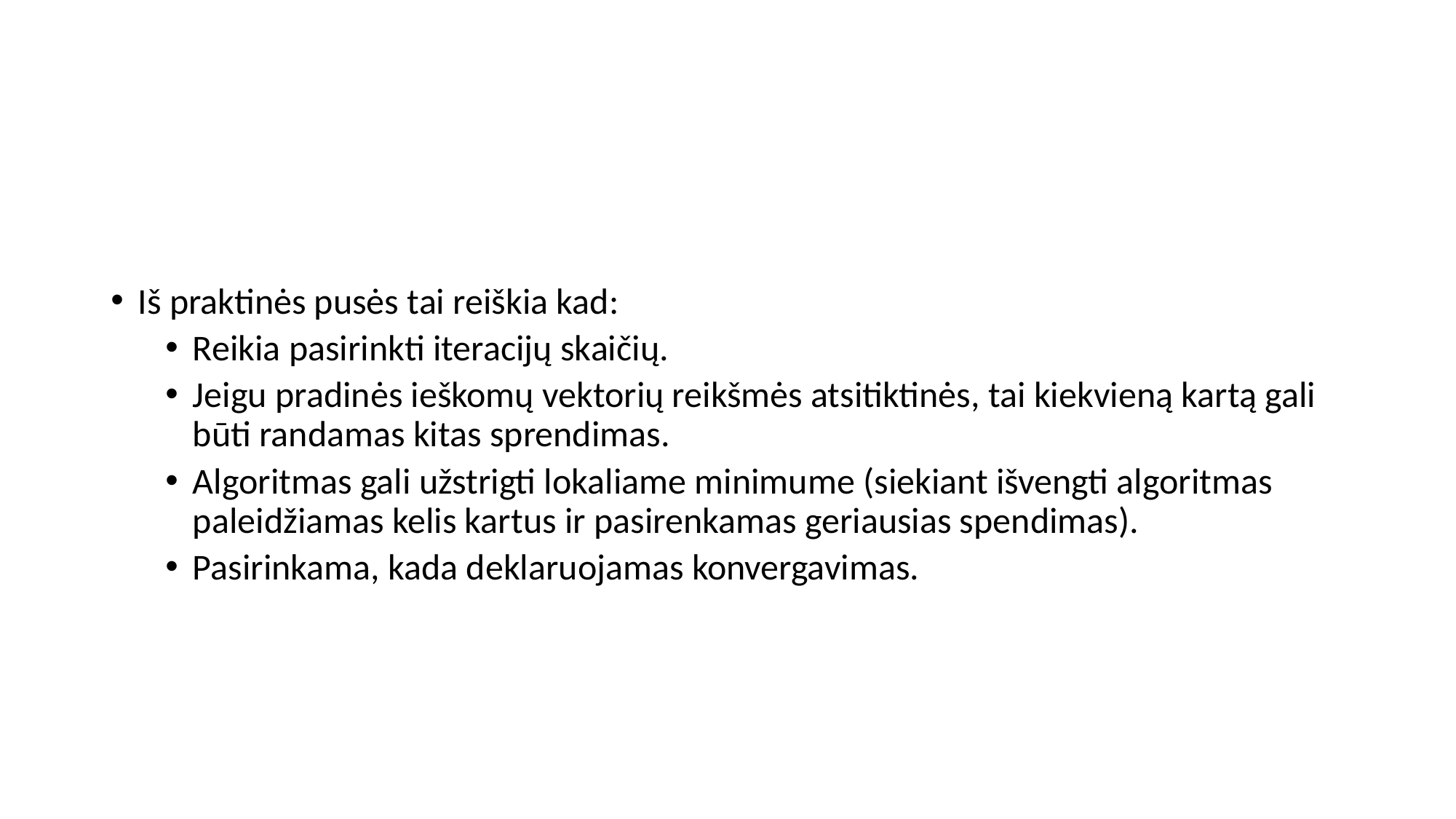

#

Iš praktinės pusės tai reiškia kad:
Reikia pasirinkti iteracijų skaičių.
Jeigu pradinės ieškomų vektorių reikšmės atsitiktinės, tai kiekvieną kartą gali būti randamas kitas sprendimas.
Algoritmas gali užstrigti lokaliame minimume (siekiant išvengti algoritmas paleidžiamas kelis kartus ir pasirenkamas geriausias spendimas).
Pasirinkama, kada deklaruojamas konvergavimas.